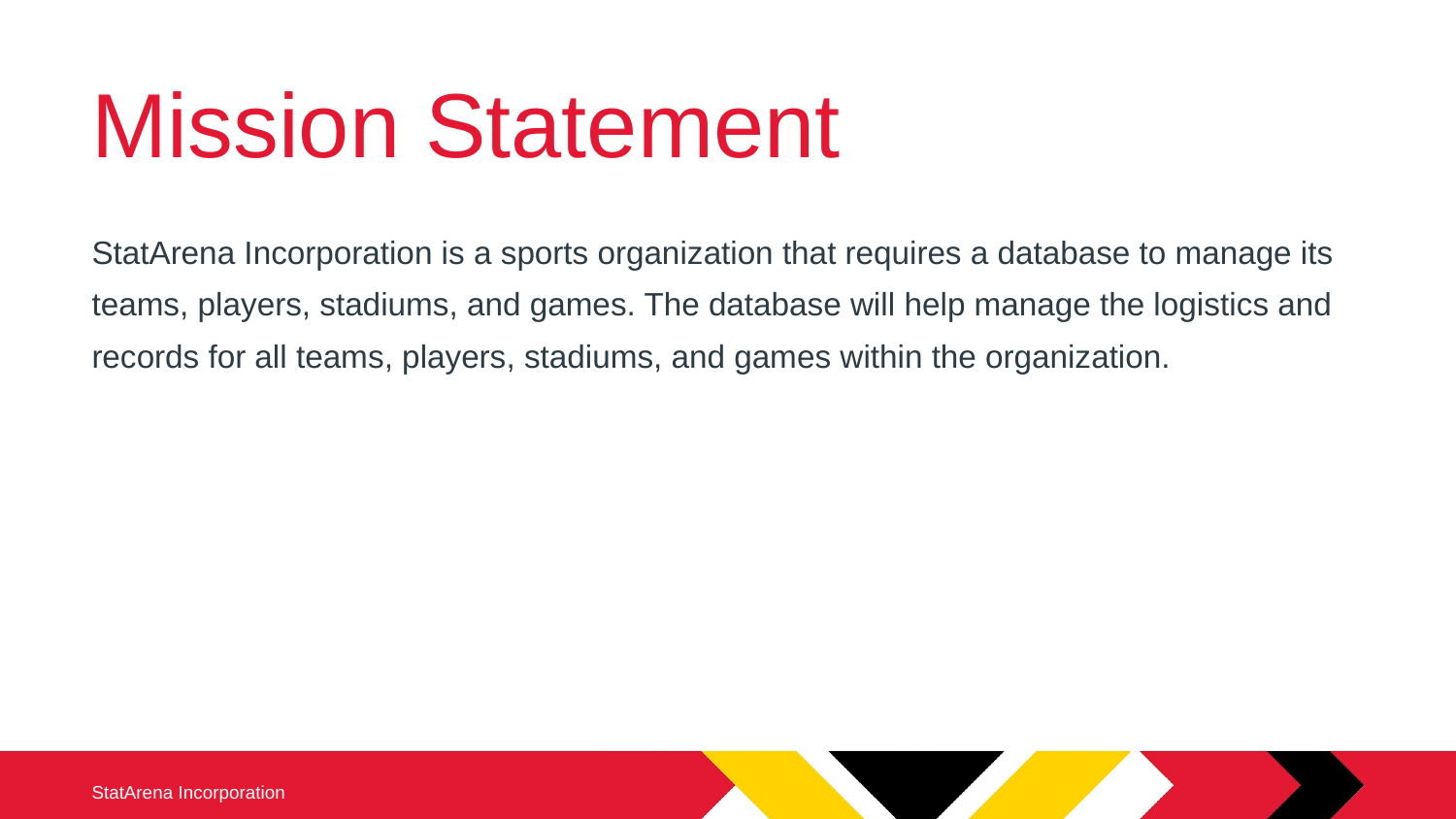

# Mission Statement
StatArena Incorporation is a sports organization that requires a database to manage its teams, players, stadiums, and games. The database will help manage the logistics and records for all teams, players, stadiums, and games within the organization.

StatArena Incorporation